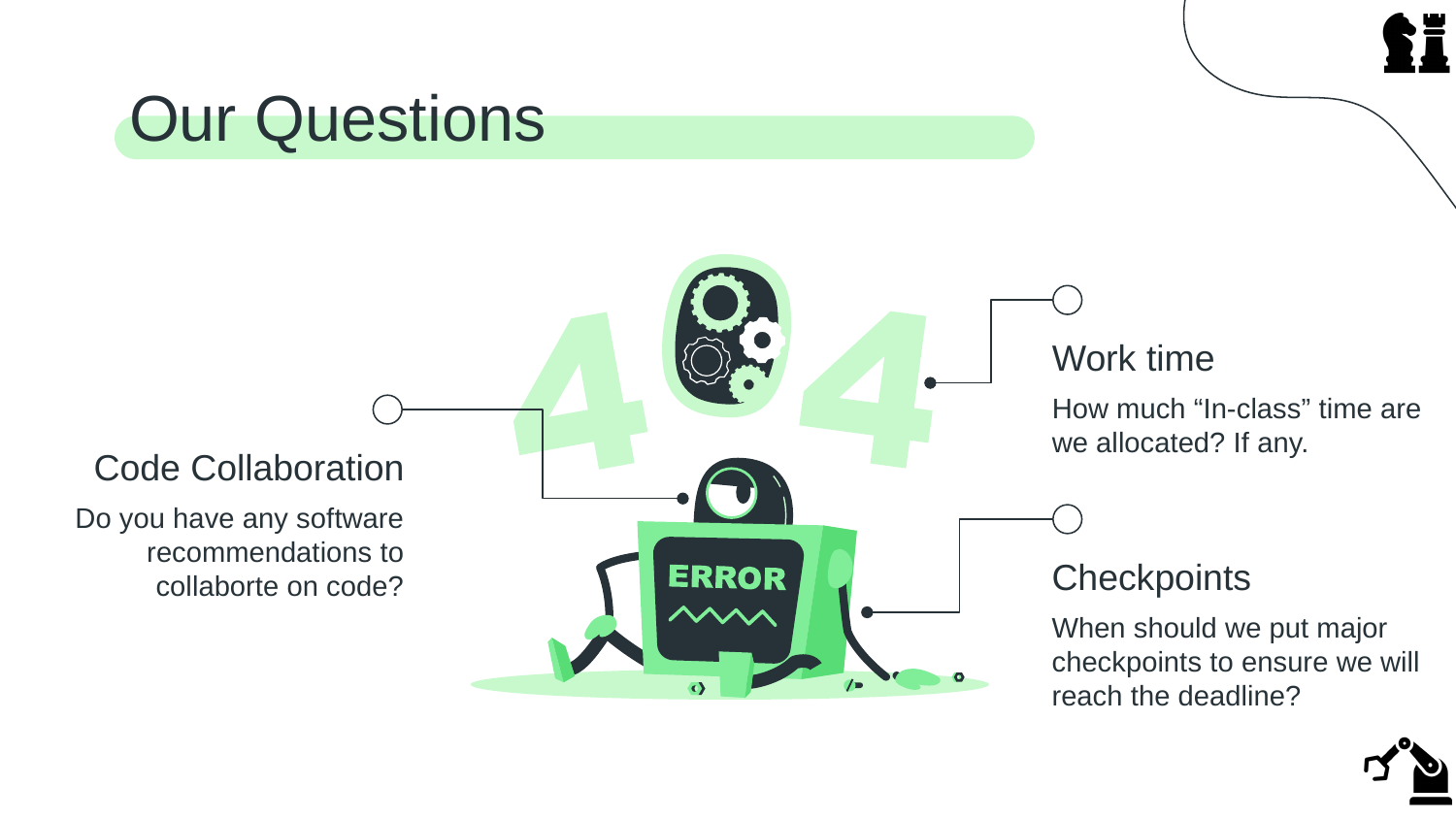

# Our Questions

Work time
How much “In-class” time are we allocated? If any.

Code Collaboration
Do you have any software recommendations to collaborte on code?

Checkpoints
When should we put major checkpoints to ensure we will reach the deadline?